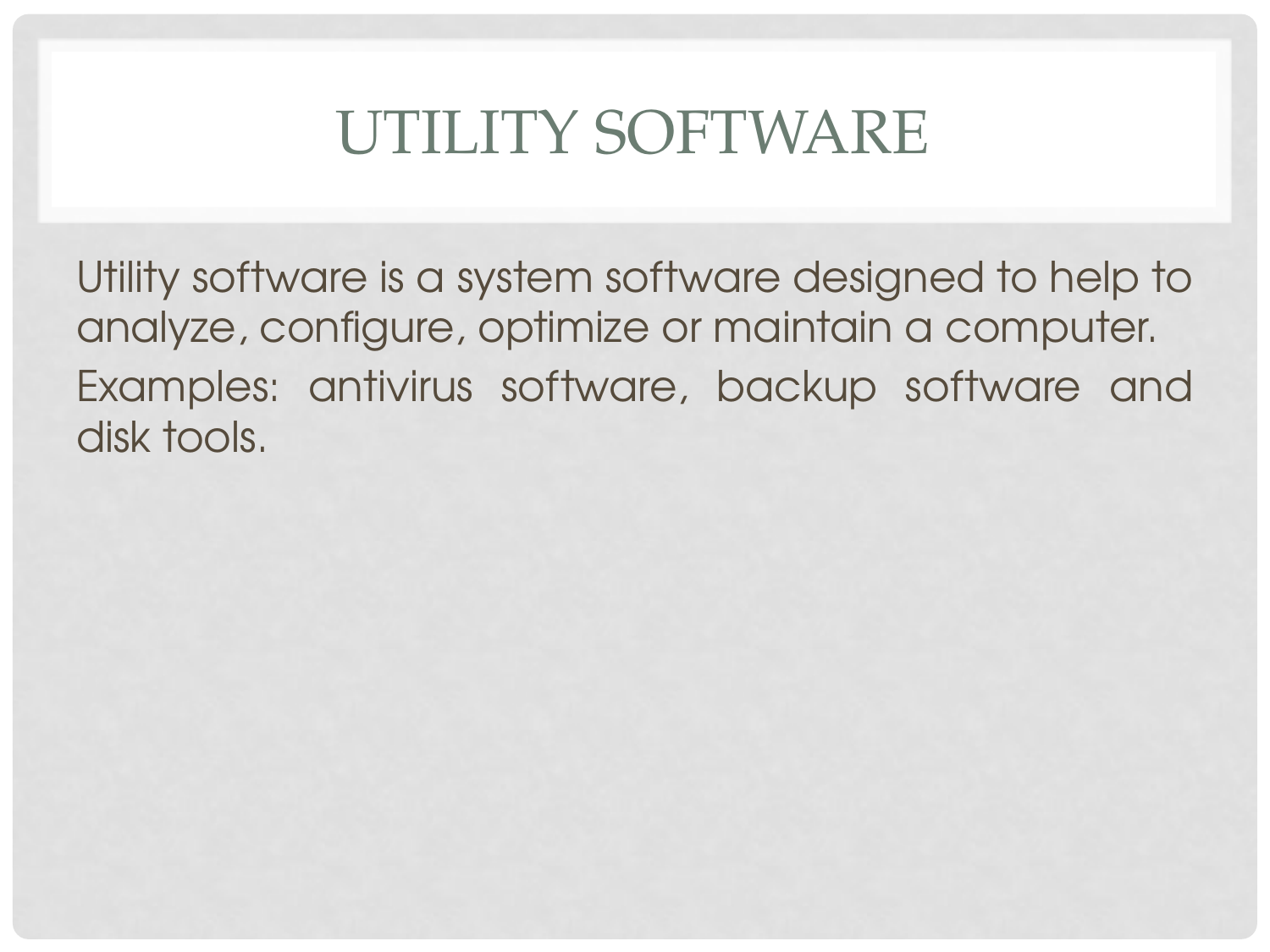

# UTILITY SOFTWARE
Utility software is a system software designed to help to analyze, configure, optimize or maintain a computer.
Examples: antivirus software, backup software and disk tools.